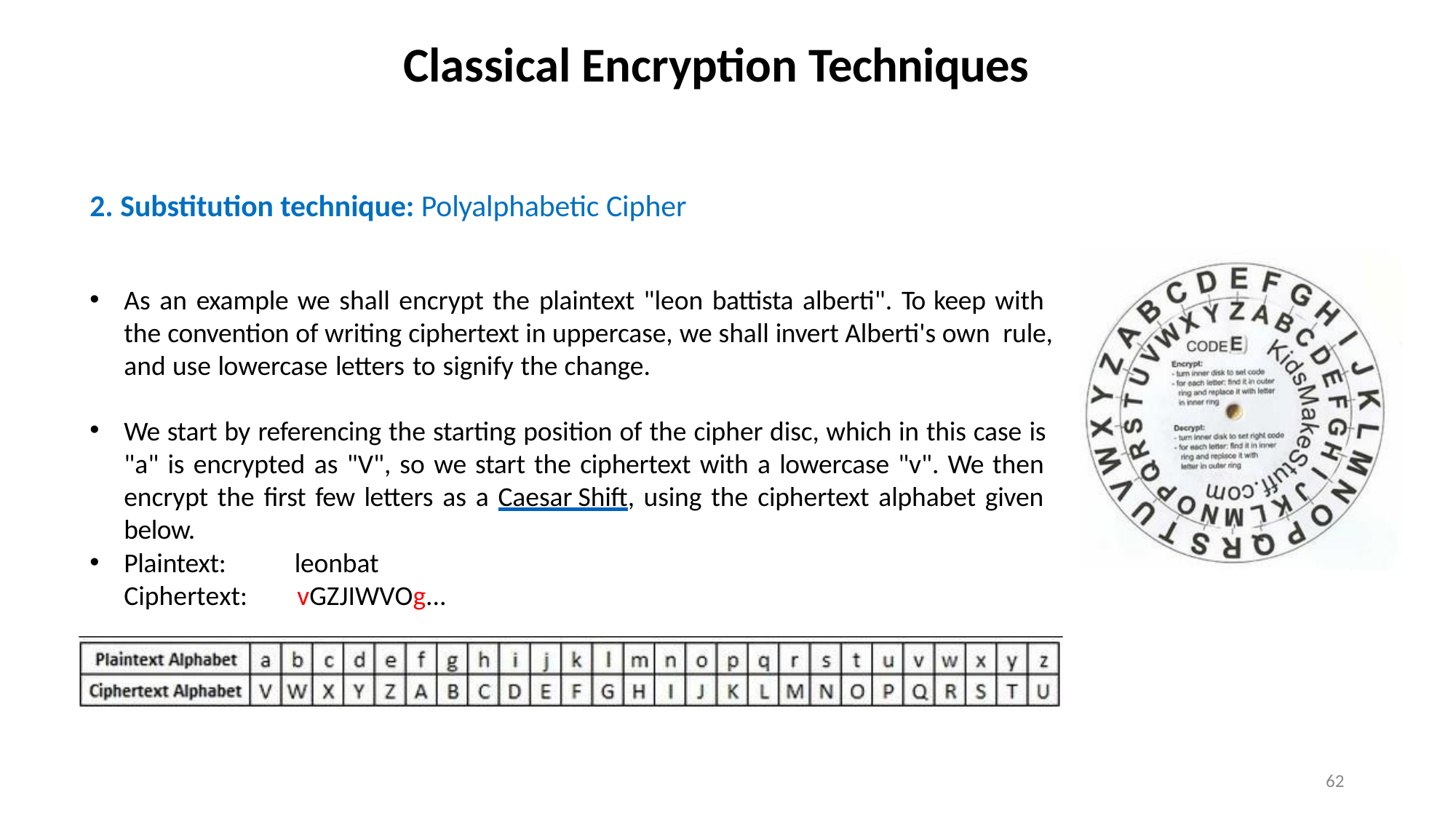

# Classical Encryption Techniques
2. Substitution technique: Polyalphabetic Cipher

As an example we shall encrypt the plaintext "leon battista alberti". To keep with  the convention of writing ciphertext in uppercase, we shall invert Alberti's own  rule, and use lowercase letters to signify the change.

We start by referencing the starting position of the cipher disc, which in this case is  "a" is encrypted as "V", so we start the ciphertext with a lowercase "v". We then  encrypt the first few letters as a Caesar Shift, using the ciphertext alphabet given  below.

Plaintext:  Ciphertext:
leonbat  vGZJIWVOg...

62